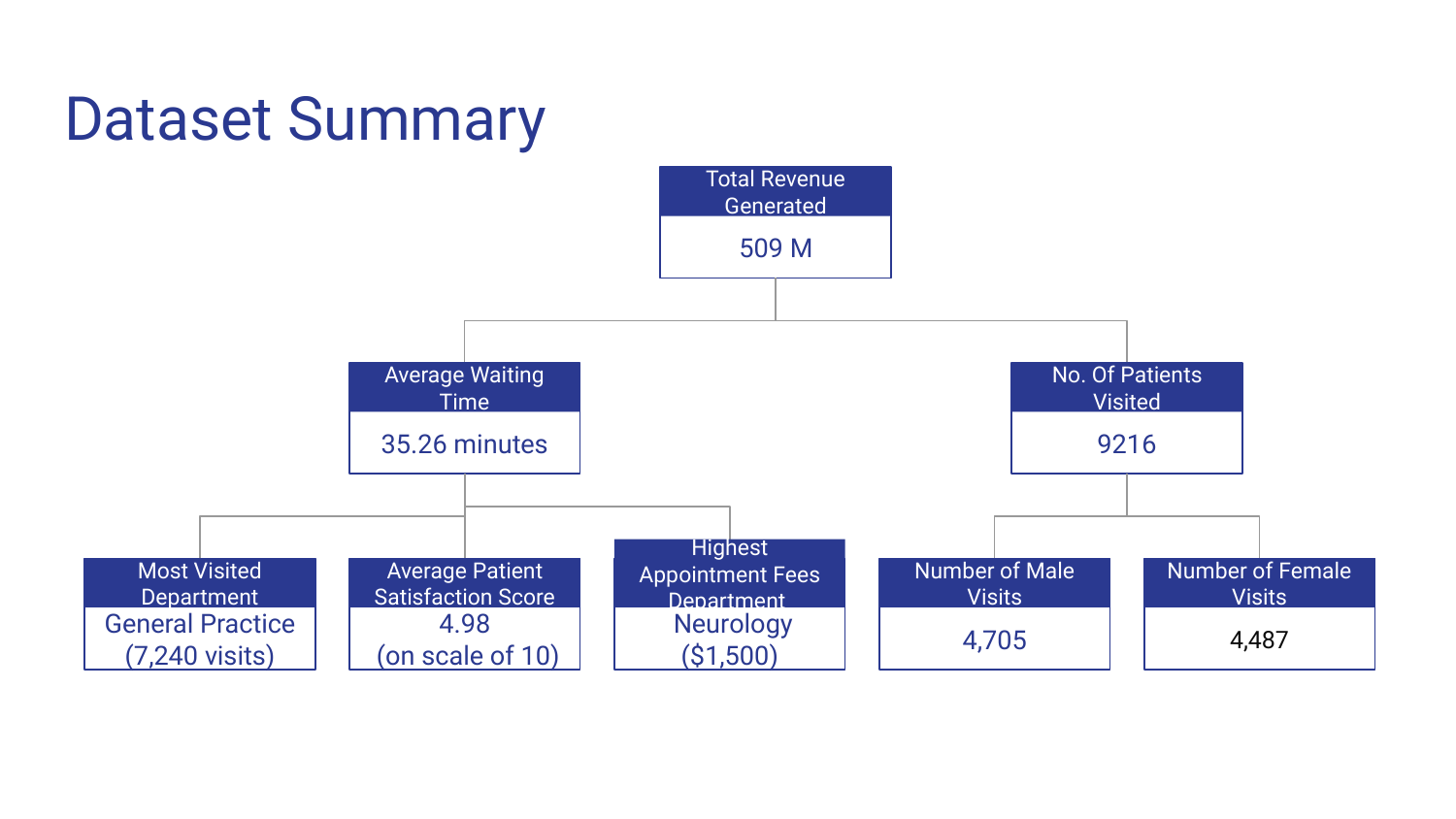

# Dataset Summary

Total Revenue Generated
509 M

Average Waiting Time
No. Of Patients Visited
35.26 minutes
9216

Highest Appointment Fees Department

Most Visited Department
Average Patient Satisfaction Score
Number of Male Visits
Number of Female Visits
General Practice (7,240 visits)
4.98
 (on scale of 10)
 Neurology ($1,500)
4,705
4,487